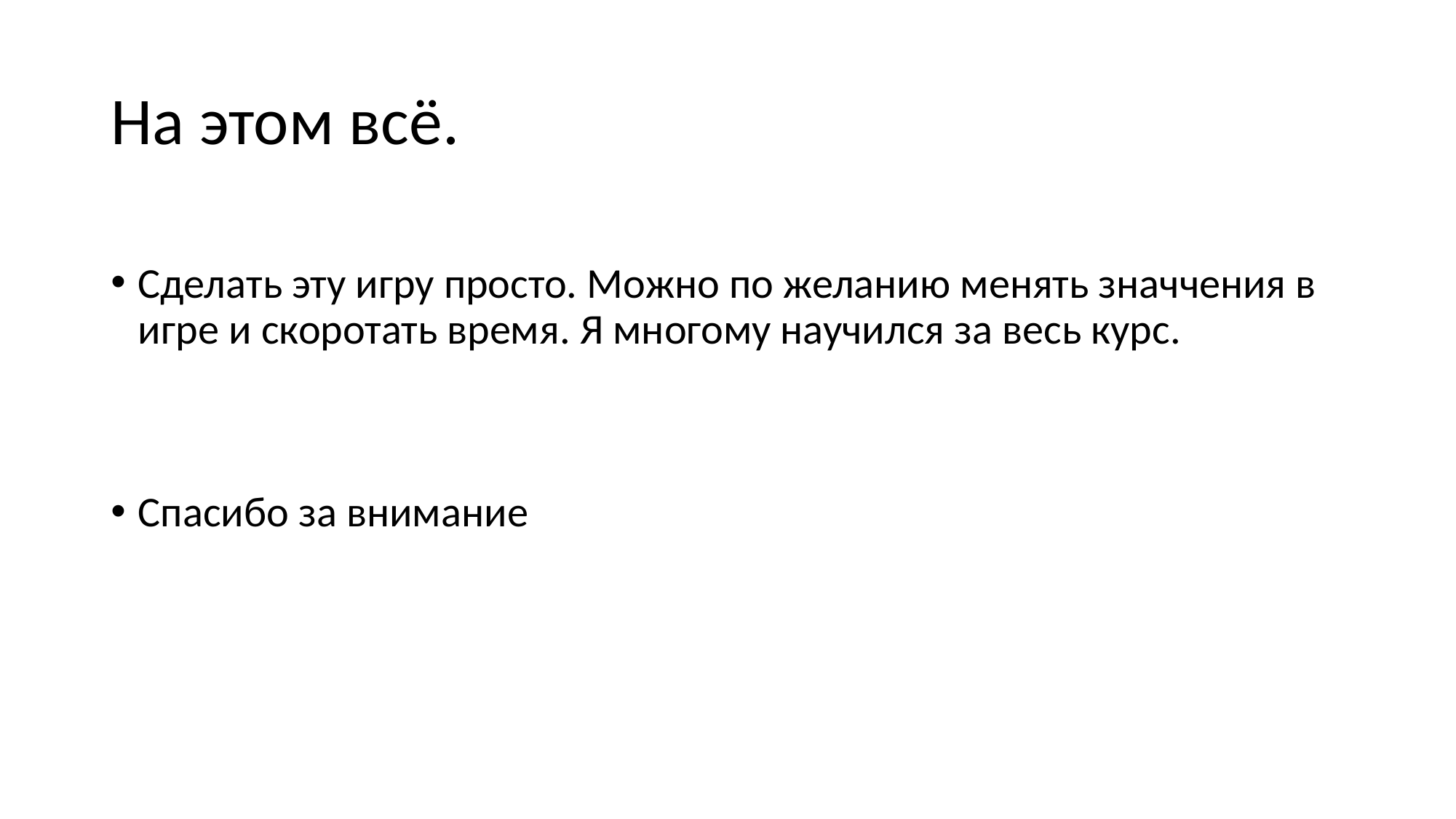

# На этом всё.
Сделать эту игру просто. Можно по желанию менять значчения в игре и скоротать время. Я многому научился за весь курс.

Спасибо за внимание